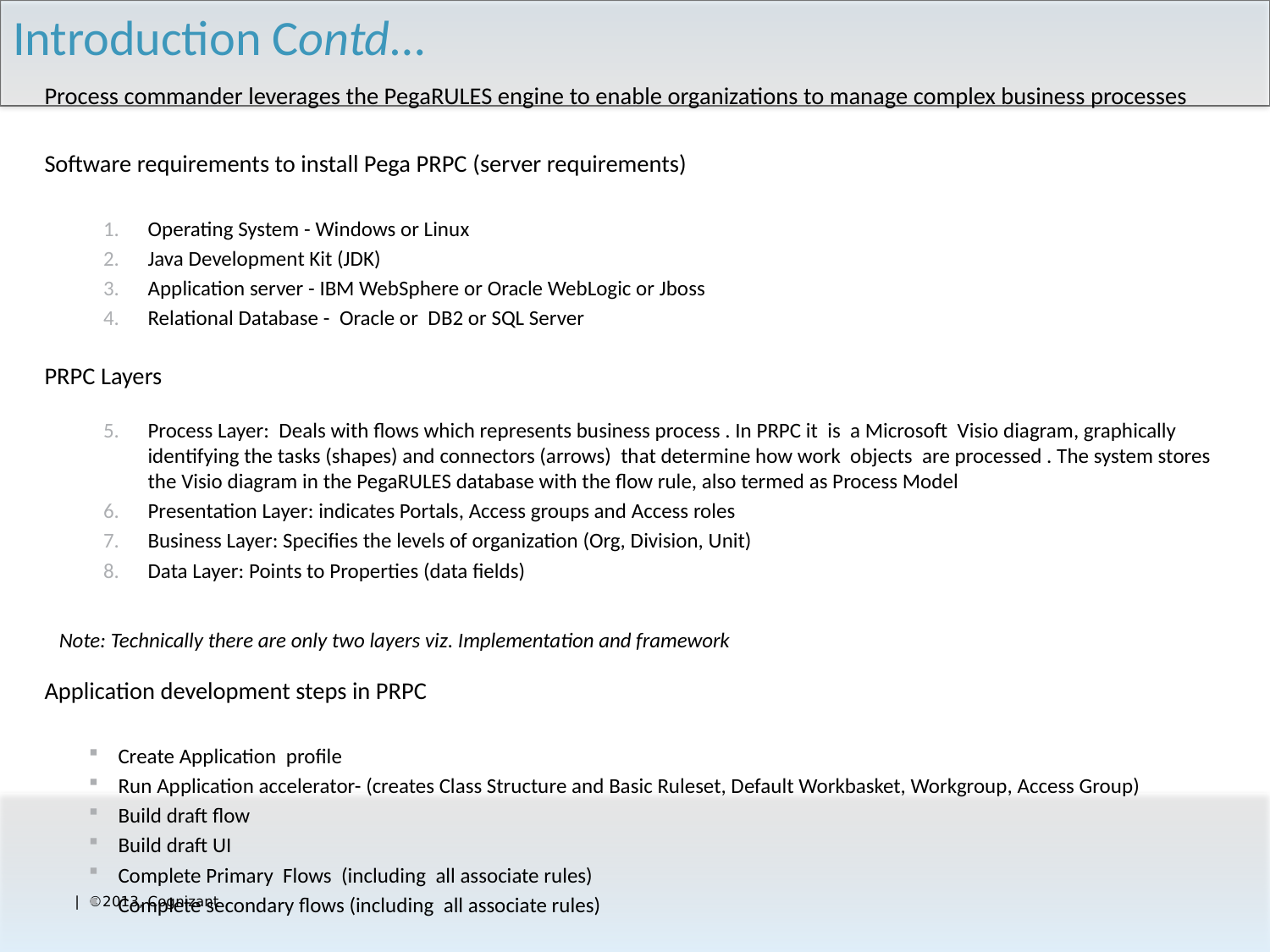

# Introduction Contd…
Process commander leverages the PegaRULES engine to enable organizations to manage complex business processes

Software requirements to install Pega PRPC (server requirements)

Operating System - Windows or Linux
Java Development Kit (JDK)
Application server - IBM WebSphere or Oracle WebLogic or Jboss
Relational Database -  Oracle or  DB2 or SQL Server

PRPC Layers

Process Layer:  Deals with flows which represents business process . In PRPC it  is  a Microsoft  Visio diagram, graphically identifying the tasks (shapes) and connectors (arrows)  that determine how work  objects  are processed . The system stores the Visio diagram in the PegaRULES database with the flow rule, also termed as Process Model
Presentation Layer: indicates Portals, Access groups and Access roles
Business Layer: Specifies the levels of organization (Org, Division, Unit)
Data Layer: Points to Properties (data fields)

Note: Technically there are only two layers viz. Implementation and framework

Application development steps in PRPC

Create Application  profile
Run Application accelerator- (creates Class Structure and Basic Ruleset, Default Workbasket, Workgroup, Access Group)
Build draft flow
Build draft UI
Complete Primary  Flows  (including  all associate rules)
Complete secondary flows (including  all associate rules)